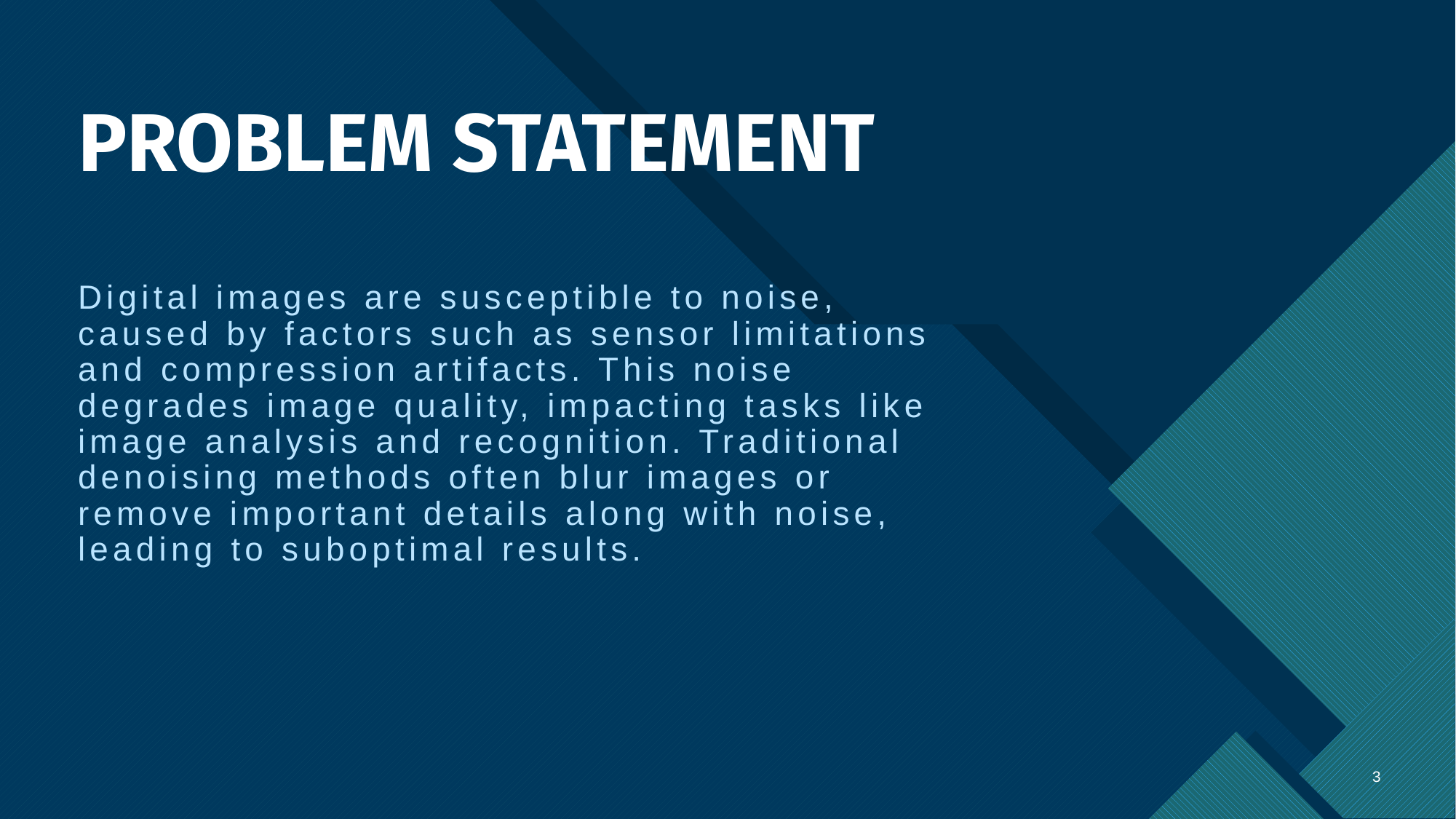

# PROBLEM STATEMENT
Digital images are susceptible to noise, caused by factors such as sensor limitations and compression artifacts. This noise degrades image quality, impacting tasks like image analysis and recognition. Traditional denoising methods often blur images or remove important details along with noise, leading to suboptimal results.
3